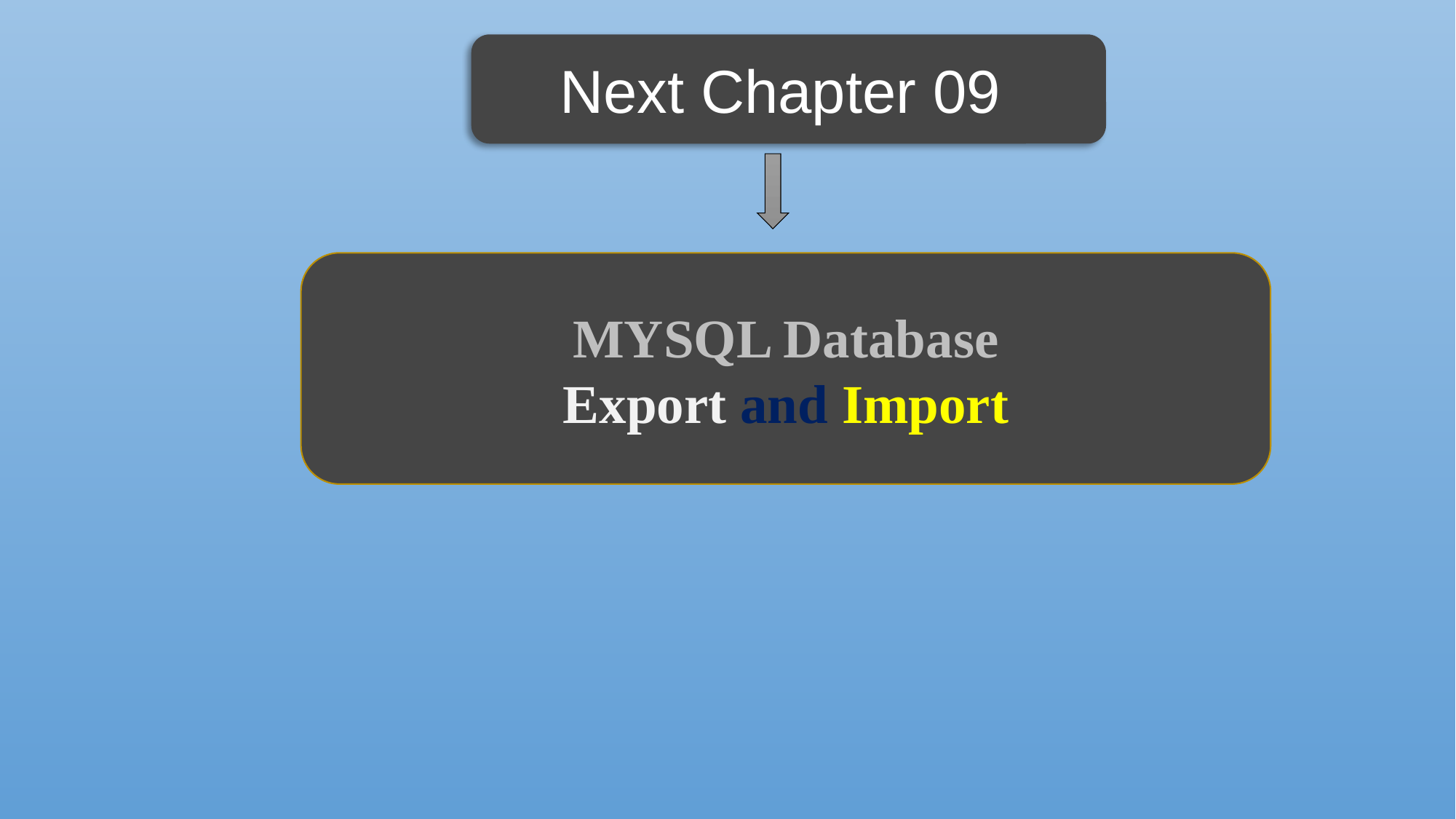

Next Chapter 09

MYSQL Database
Export and Import